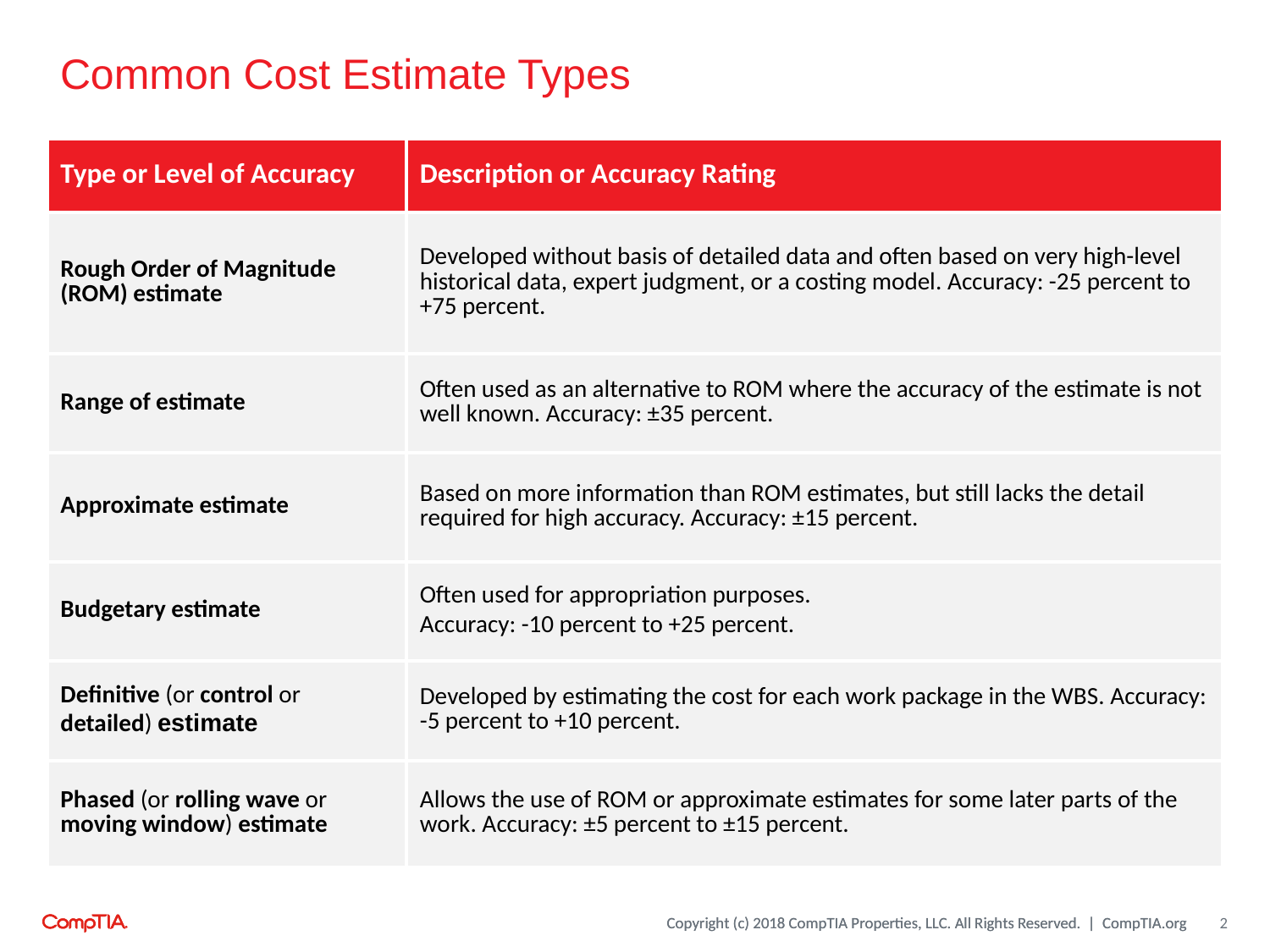

# Common Cost Estimate Types
| Type or Level of Accuracy | Description or Accuracy Rating |
| --- | --- |
| Rough Order of Magnitude (ROM) estimate | Developed without basis of detailed data and often based on very high-level historical data, expert judgment, or a costing model. Accuracy: -25 percent to +75 percent. |
| Range of estimate | Often used as an alternative to ROM where the accuracy of the estimate is not well known. Accuracy: ±35 percent. |
| Approximate estimate | Based on more information than ROM estimates, but still lacks the detail required for high accuracy. Accuracy: ±15 percent. |
| Budgetary estimate | Often used for appropriation purposes. Accuracy: -10 percent to +25 percent. |
| Definitive (or control or detailed) estimate | Developed by estimating the cost for each work package in the WBS. Accuracy: -5 percent to +10 percent. |
| Phased (or rolling wave or moving window) estimate | Allows the use of ROM or approximate estimates for some later parts of the work. Accuracy: ±5 percent to ±15 percent. |
2